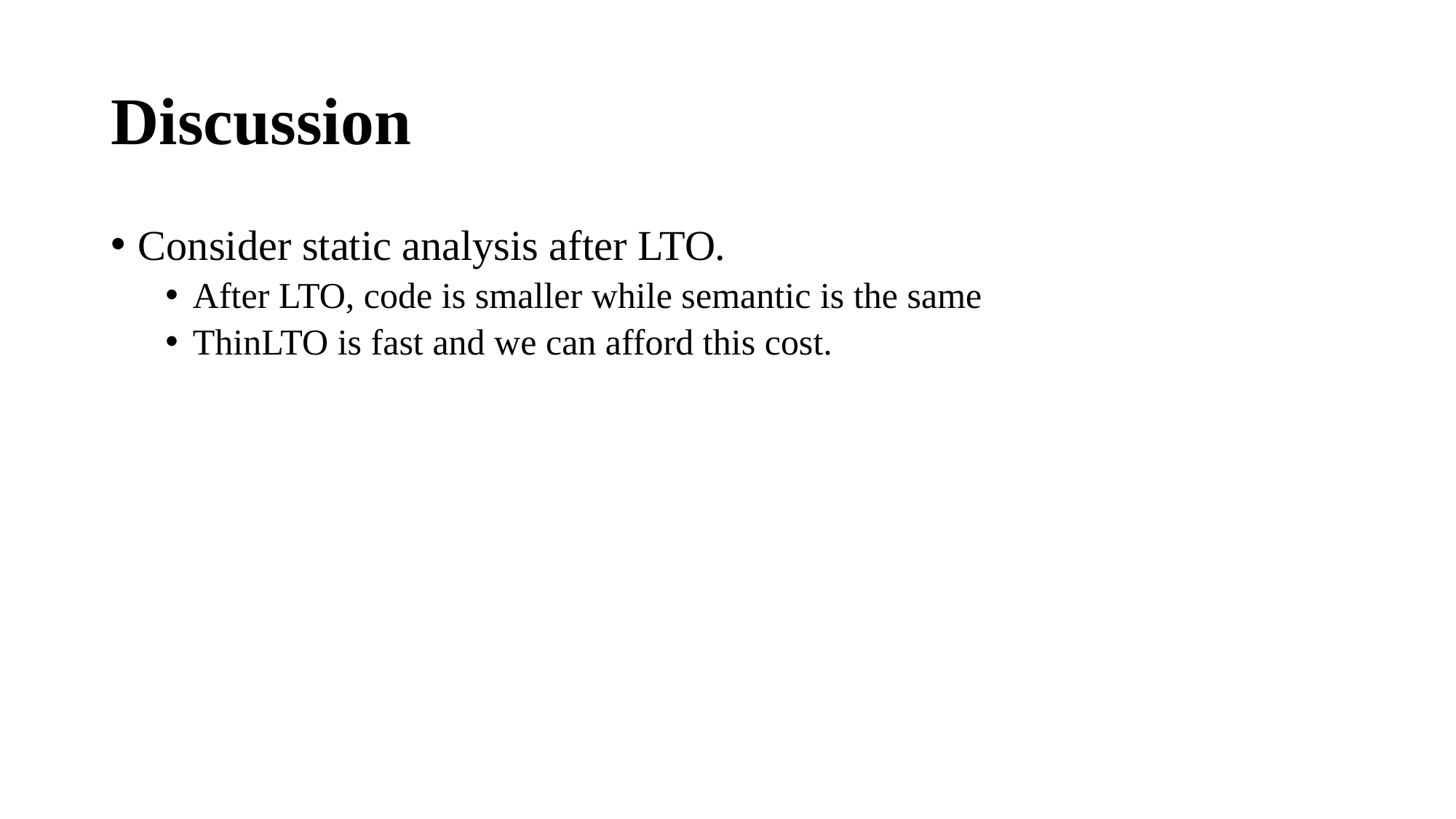

# Discussion
Consider static analysis after LTO.
After LTO, code is smaller while semantic is the same
ThinLTO is fast and we can afford this cost.